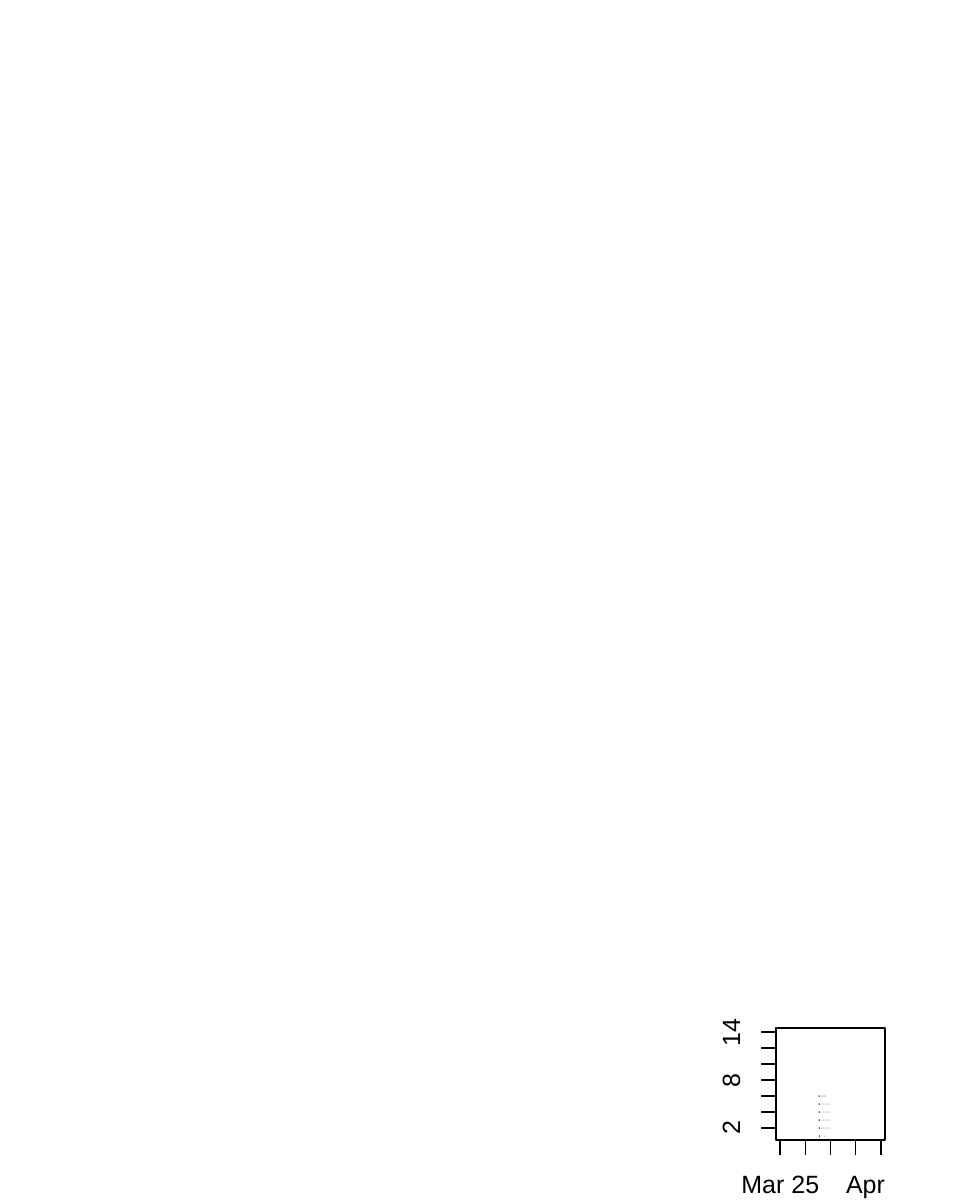

14

8

●●●●●●

●●●●●●

●●●●●●

●●●●●●

●●●●●●

2

● ●

Mar 25	Apr 02